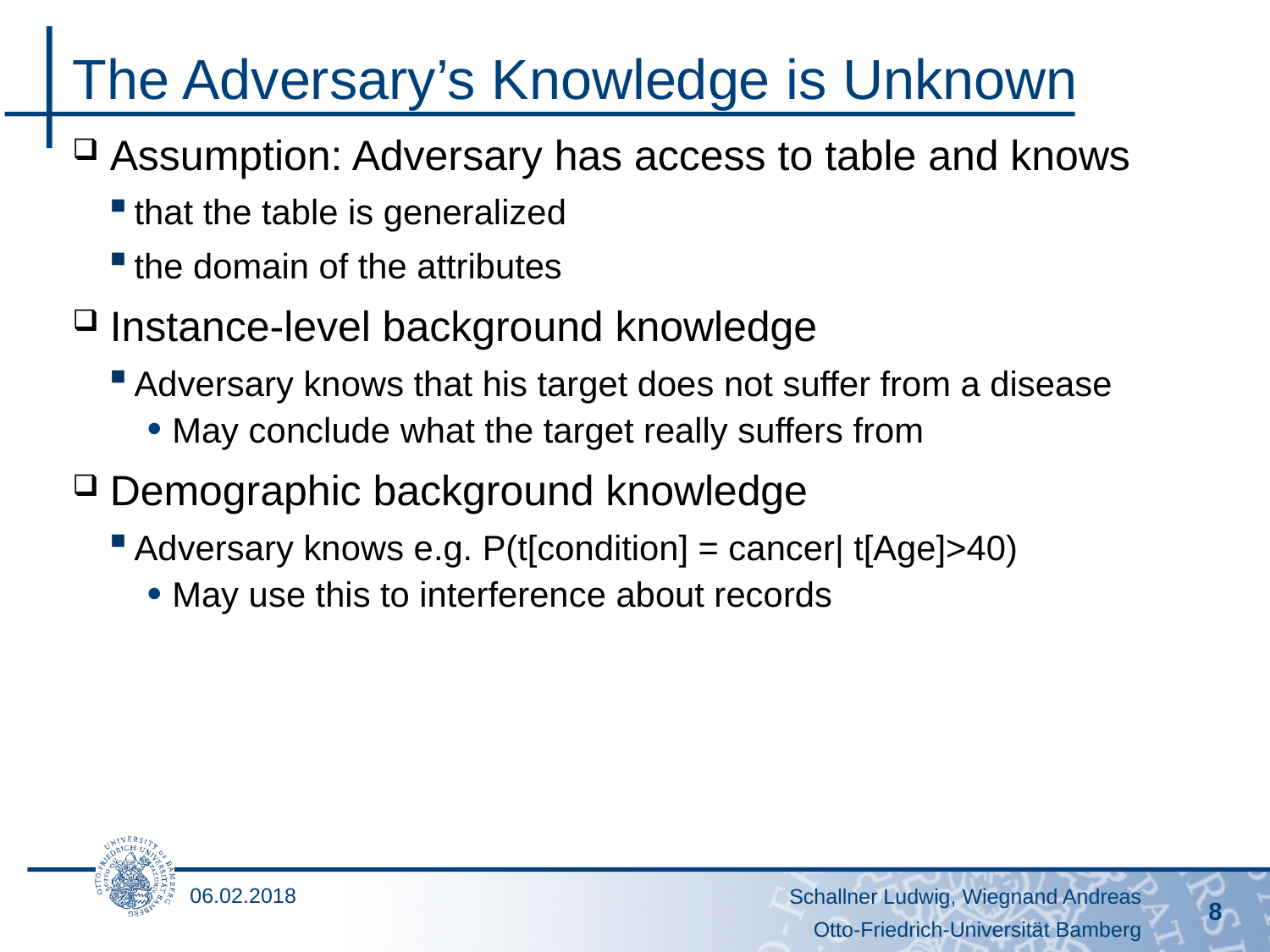

# The Adversary’s Knowledge is Unknown
Assumption: Adversary has access to table and knows
that the table is generalized
the domain of the attributes
Instance-level background knowledge
Adversary knows that his target does not suffer from a disease
May conclude what the target really suffers from
Demographic background knowledge
Adversary knows e.g. P(t[condition] = cancer| t[Age]>40)
May use this to interference about records
06.02.2018
Schallner Ludwig, Wiegnand Andreas
8